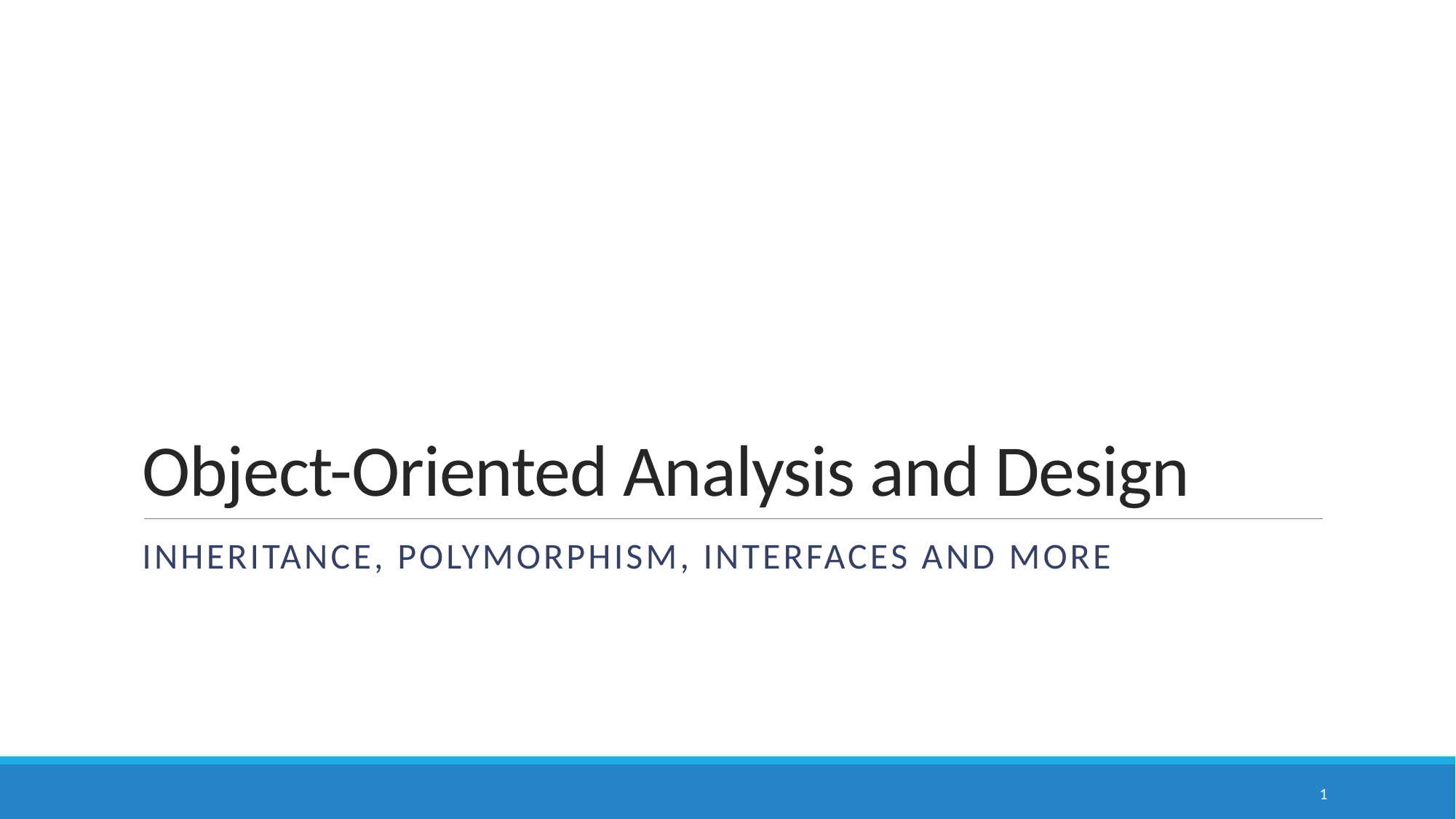

# Object-Oriented Analysis and Design
Inheritance, polymorphism, interfaces and more
1